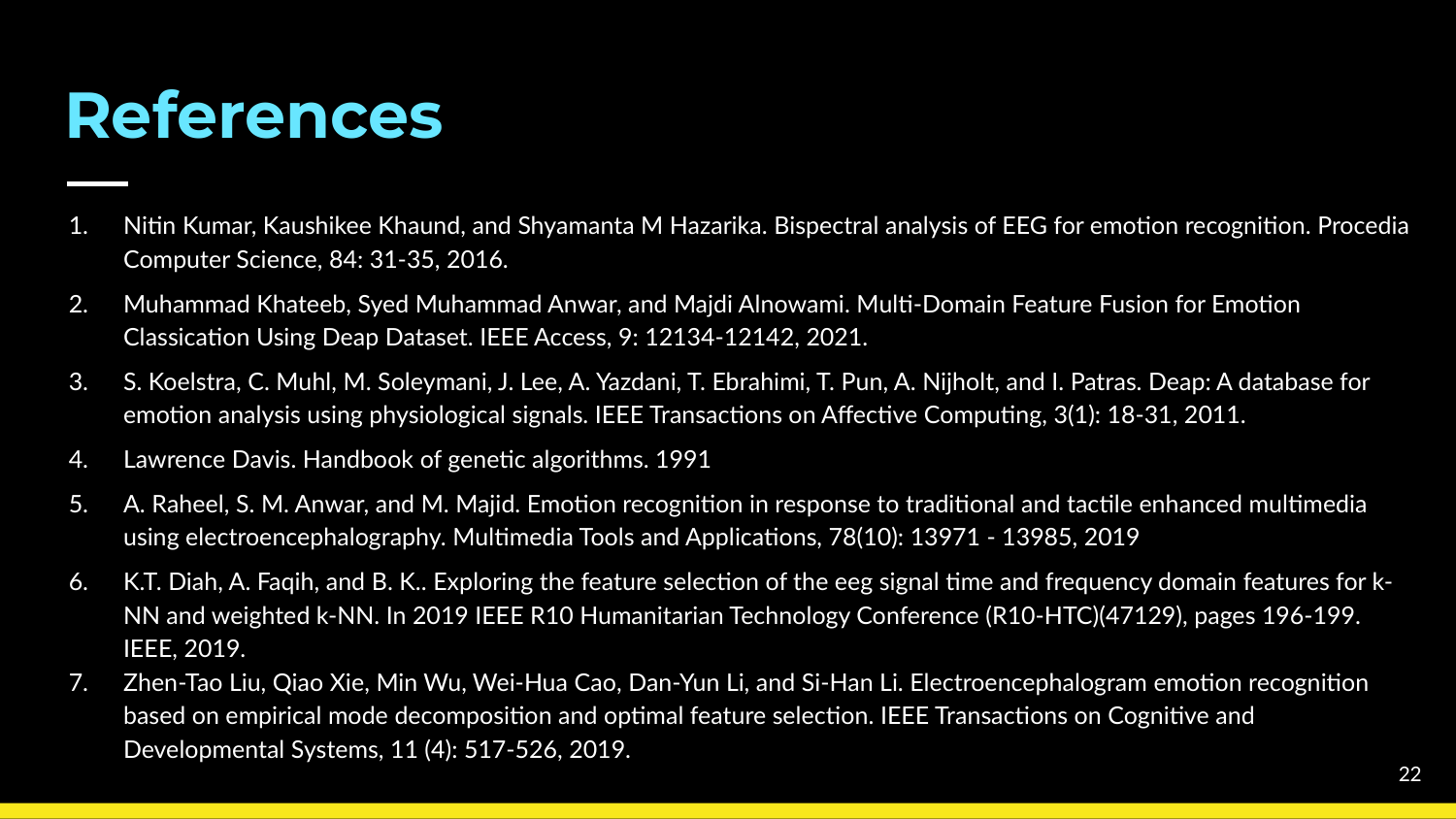

# References
Nitin Kumar, Kaushikee Khaund, and Shyamanta M Hazarika. Bispectral analysis of EEG for emotion recognition. Procedia Computer Science, 84: 31-35, 2016.

Muhammad Khateeb, Syed Muhammad Anwar, and Majdi Alnowami. Multi-Domain Feature Fusion for Emotion Classication Using Deap Dataset. IEEE Access, 9: 12134-12142, 2021.

S. Koelstra, C. Muhl, M. Soleymani, J. Lee, A. Yazdani, T. Ebrahimi, T. Pun, A. Nijholt, and I. Patras. Deap: A database for emotion analysis using physiological signals. IEEE Transactions on Affective Computing, 3(1): 18-31, 2011.

Lawrence Davis. Handbook of genetic algorithms. 1991

A. Raheel, S. M. Anwar, and M. Majid. Emotion recognition in response to traditional and tactile enhanced multimedia using electroencephalography. Multimedia Tools and Applications, 78(10): 13971 - 13985, 2019

K.T. Diah, A. Faqih, and B. K.. Exploring the feature selection of the eeg signal time and frequency domain features for k-NN and weighted k-NN. In 2019 IEEE R10 Humanitarian Technology Conference (R10-HTC)(47129), pages 196-199. IEEE, 2019.
Zhen-Tao Liu, Qiao Xie, Min Wu, Wei-Hua Cao, Dan-Yun Li, and Si-Han Li. Electroencephalogram emotion recognition based on empirical mode decomposition and optimal feature selection. IEEE Transactions on Cognitive and Developmental Systems, 11 (4): 517-526, 2019.

22